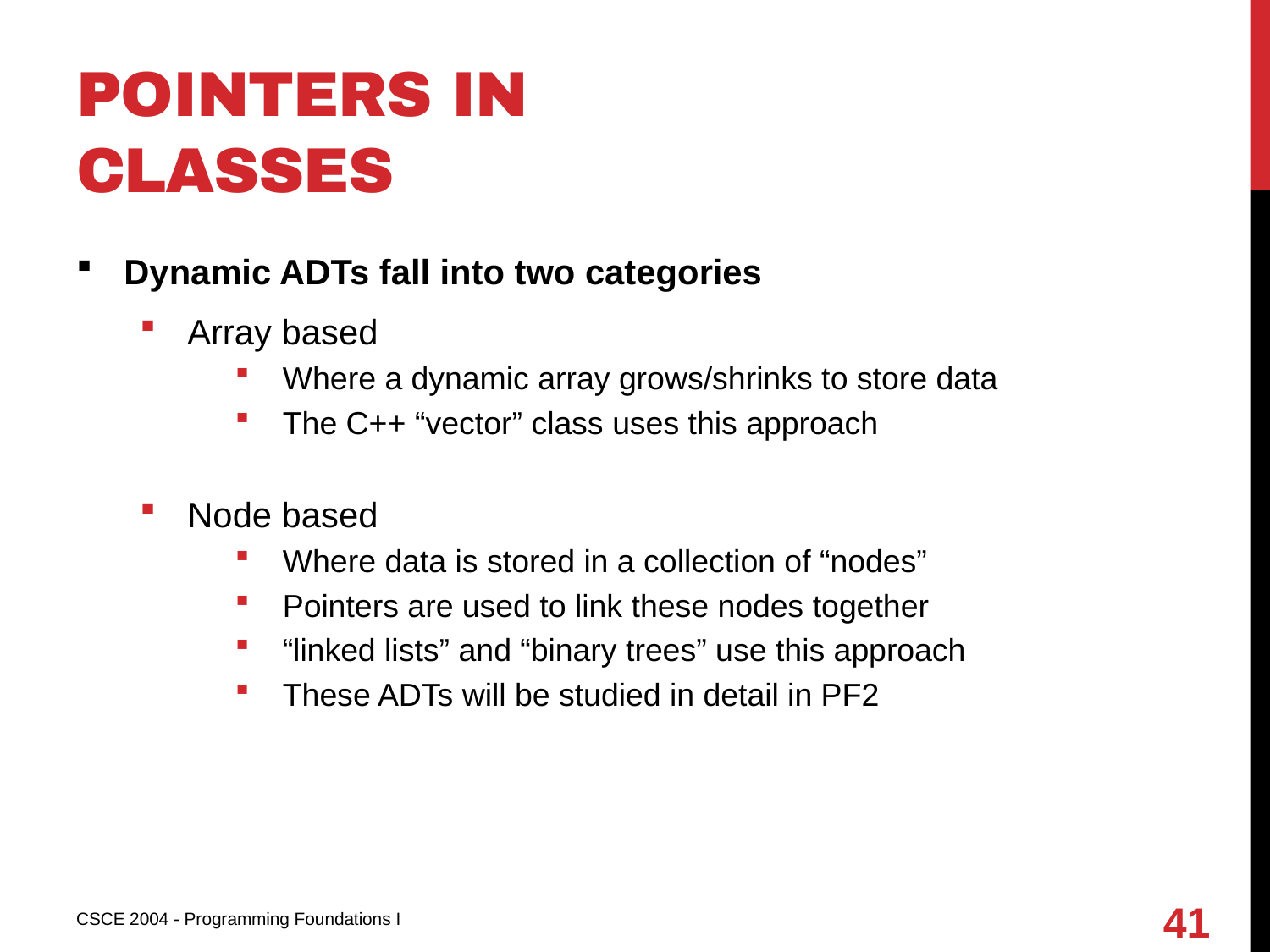

# Pointers in classes
Dynamic ADTs fall into two categories
Array based
Where a dynamic array grows/shrinks to store data
The C++ “vector” class uses this approach

Node based
Where data is stored in a collection of “nodes”
Pointers are used to link these nodes together
“linked lists” and “binary trees” use this approach
These ADTs will be studied in detail in PF2

41
CSCE 2004 - Programming Foundations I